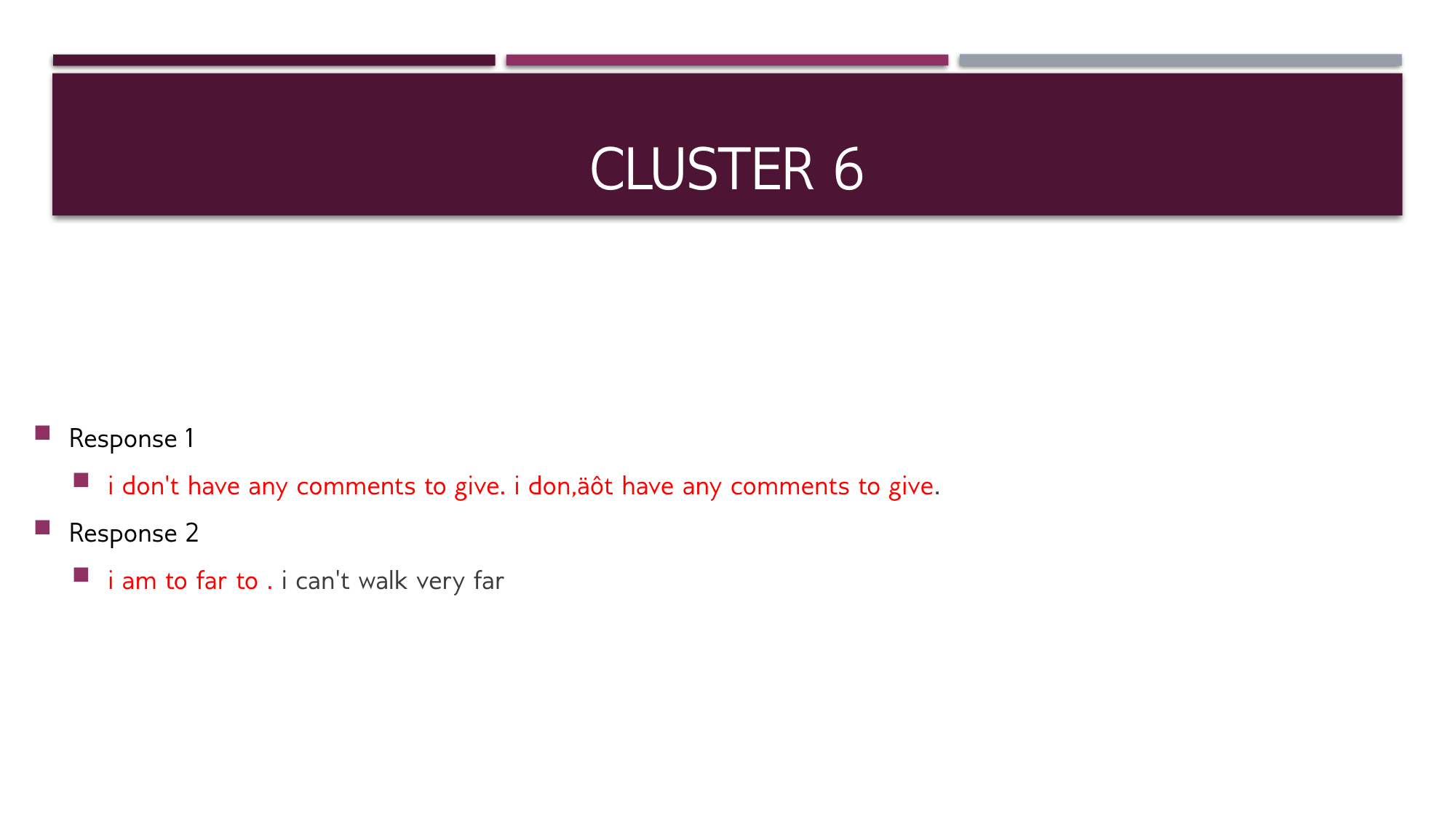

# Cluster 6
Response 1
i don't have any comments to give. i don‚äôt have any comments to give.
Response 2
i am to far to . i can't walk very far